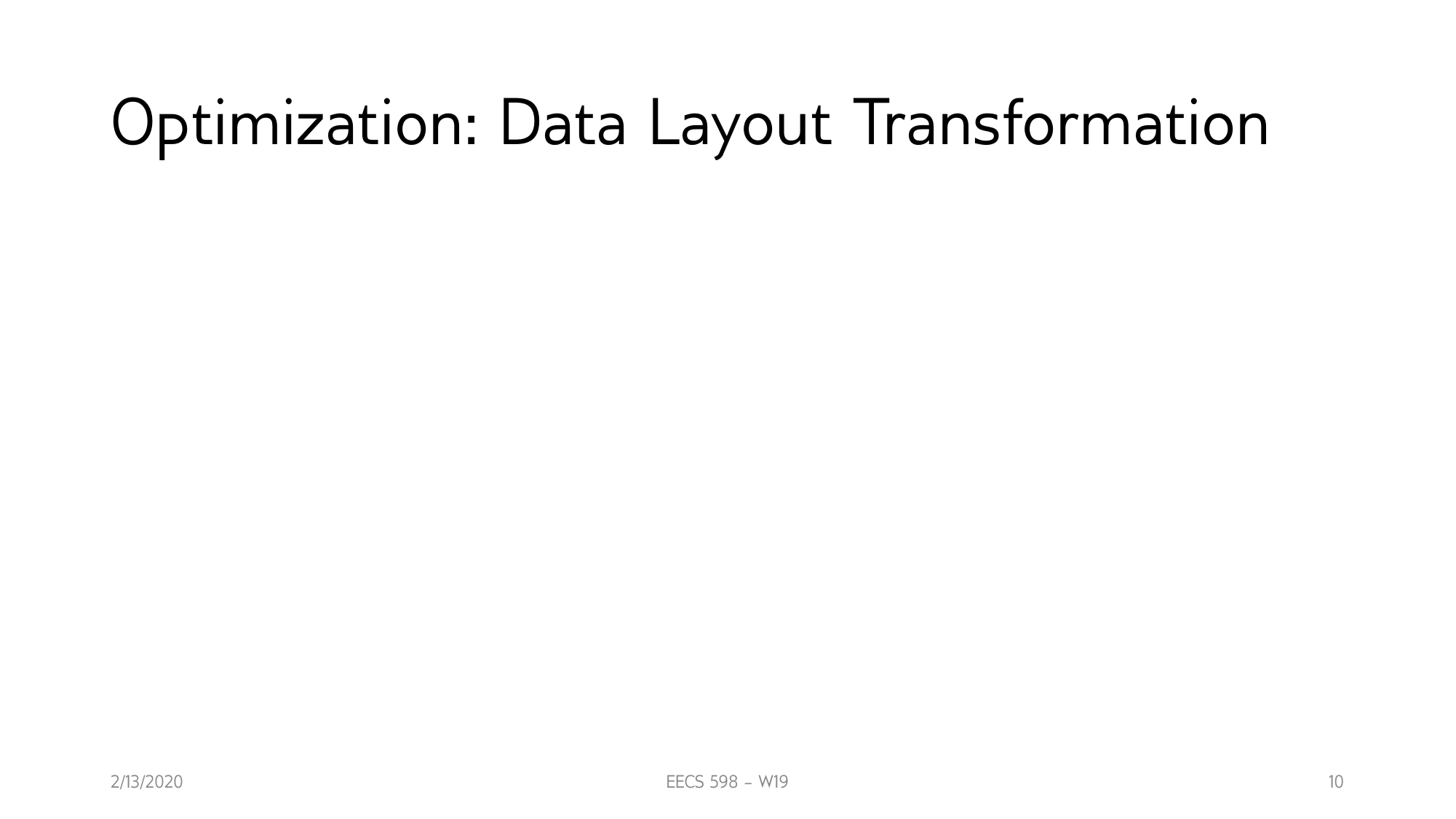

# Optimization: Data Layout Transformation

2/13/2020
EECS 598 – W19
10